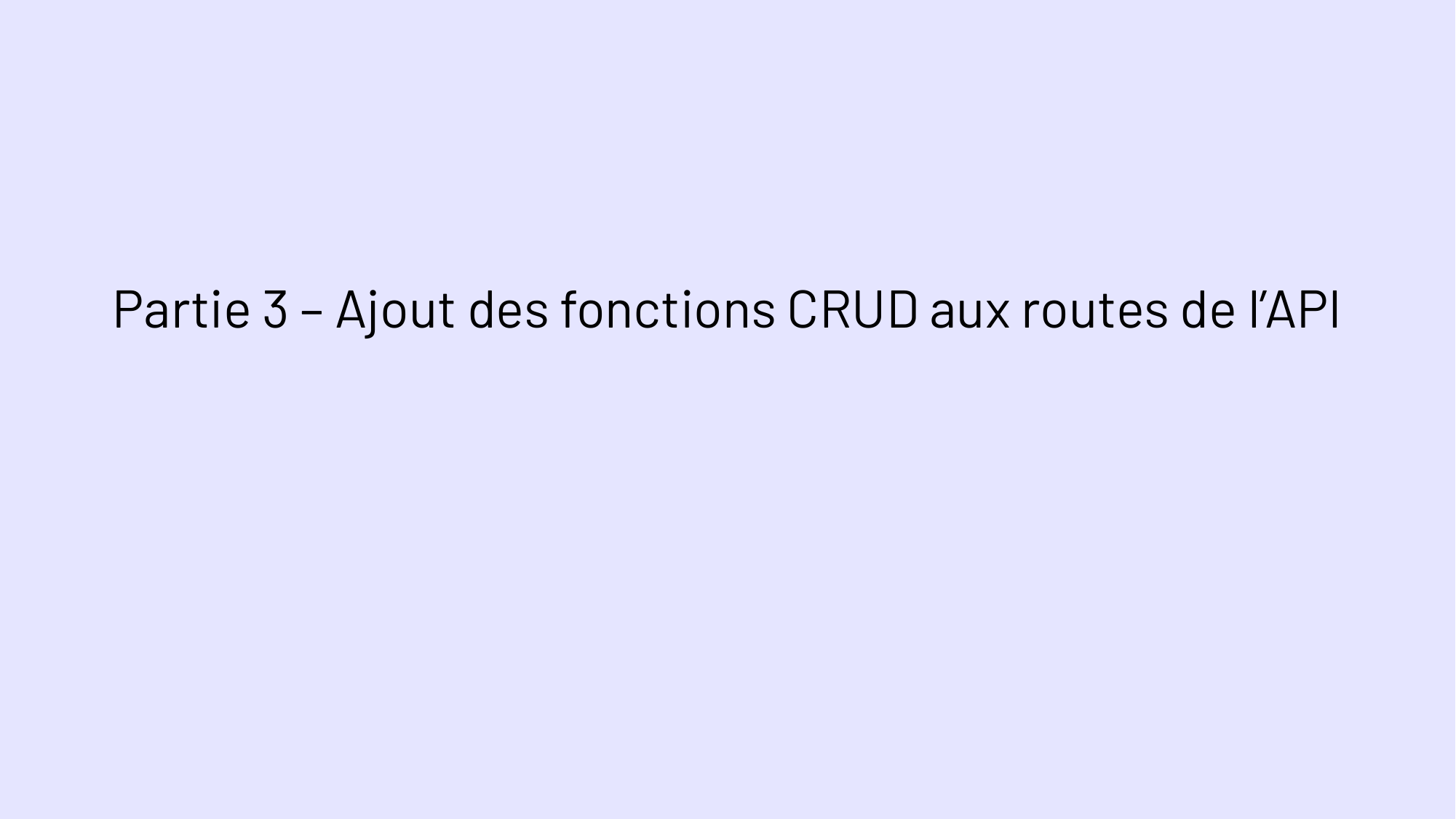

# Partie 3 – Ajout des fonctions CRUD aux routes de l’API